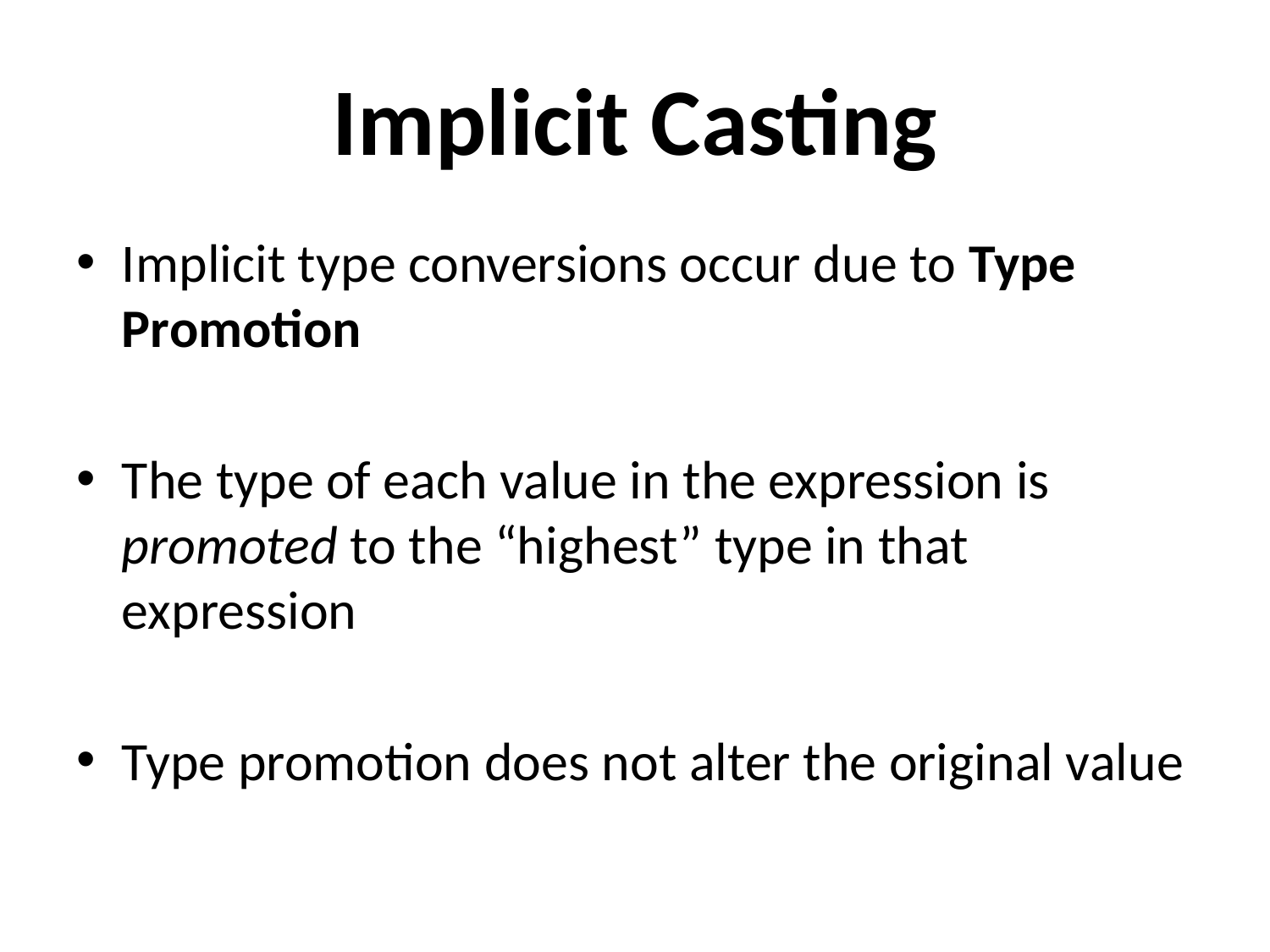

# Implicit Casting
Implicit type conversions occur due to Type Promotion

The type of each value in the expression is promoted to the “highest” type in that expression

Type promotion does not alter the original value